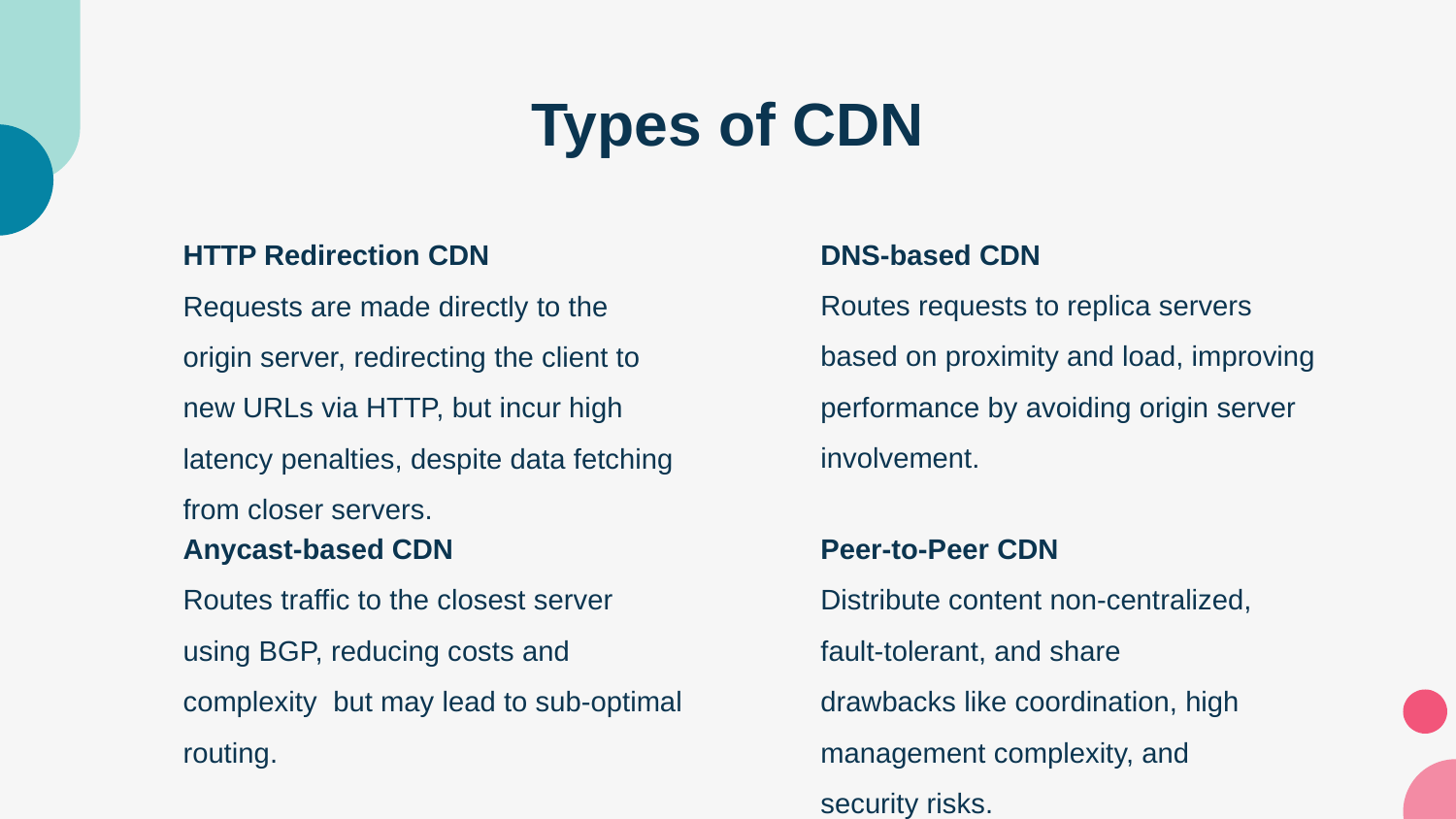

# Types of CDN
DNS-based CDN
Routes requests to replica servers based on proximity and load, improving performance by avoiding origin server involvement.
HTTP Redirection CDN
Requests are made directly to the origin server, redirecting the client to new URLs via HTTP, but incur high latency penalties, despite data fetching from closer servers.
Anycast-based CDN
Routes traffic to the closest server using BGP, reducing costs and complexity  but may lead to sub-optimal routing.
Peer-to-Peer CDN
Distribute content non-centralized, fault-tolerant, and share drawbacks like coordination, high management complexity, and security risks.